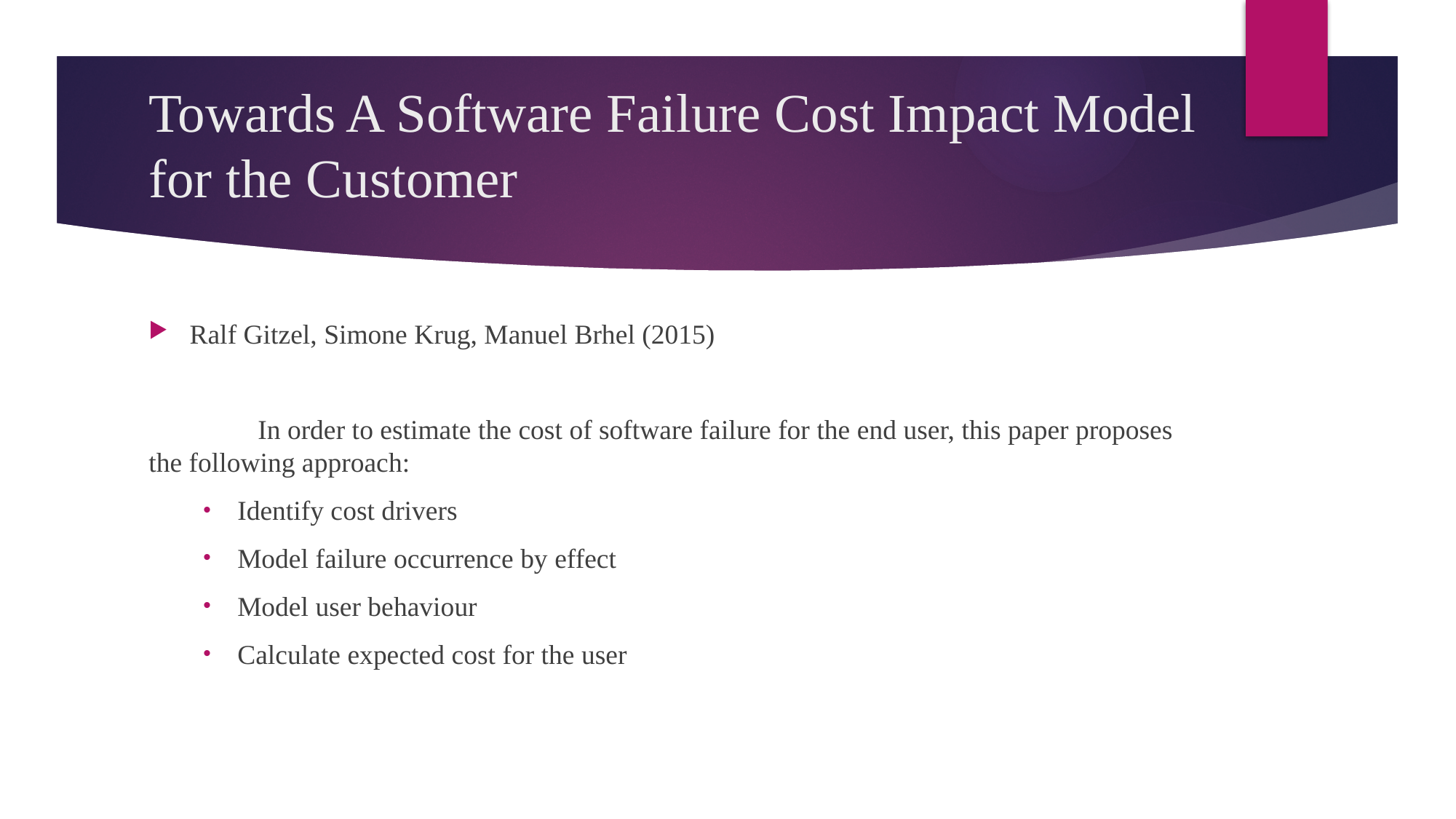

# Towards A Software Failure Cost Impact Model for the Customer
Ralf Gitzel, Simone Krug, Manuel Brhel (2015)

	In order to estimate the cost of software failure for the end user, this paper proposes the following approach:
Identify cost drivers
Model failure occurrence by effect
Model user behaviour
Calculate expected cost for the user